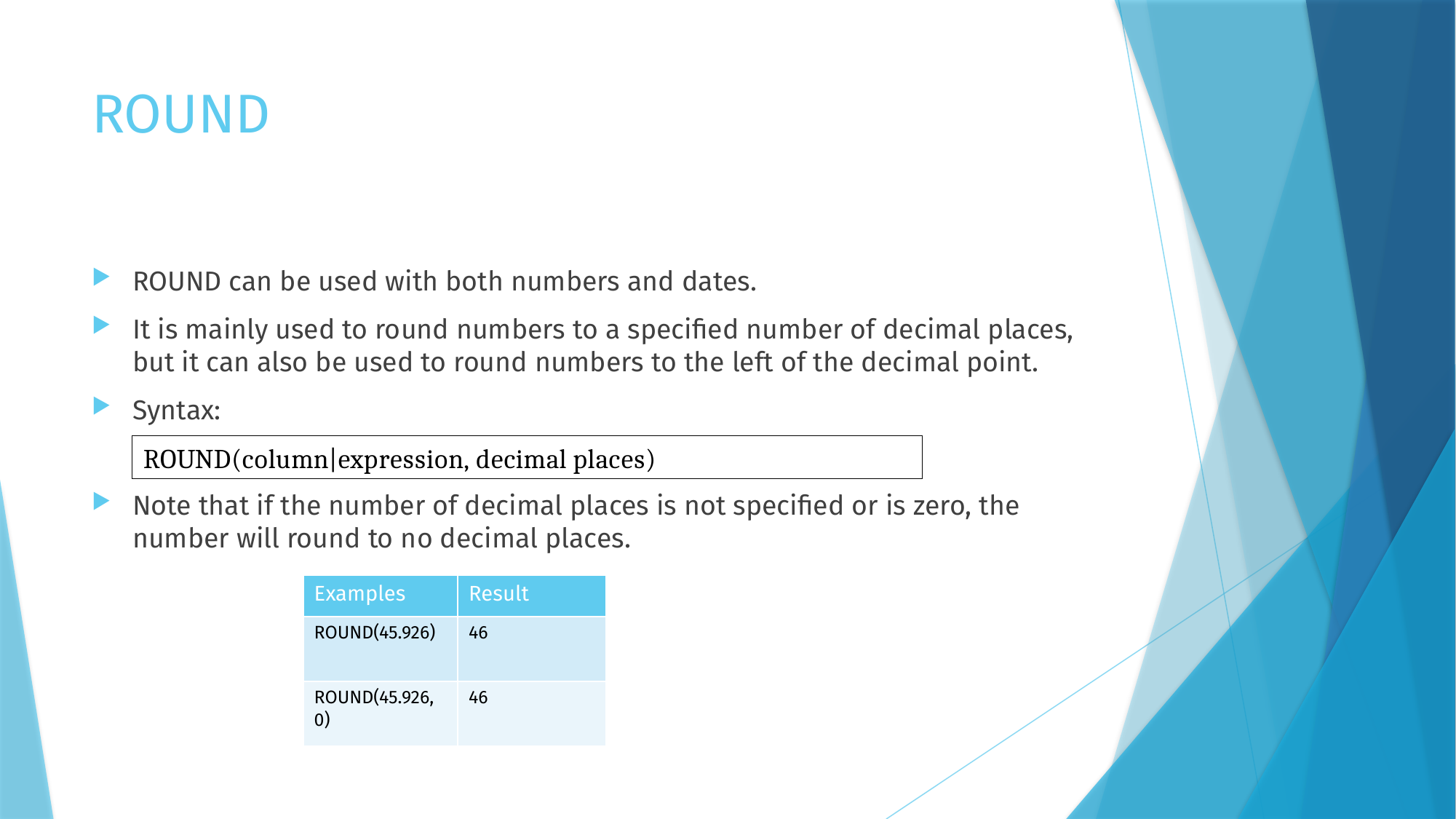

# ROUND
ROUND can be used with both numbers and dates.
It is mainly used to round numbers to a specified number of decimal places, but it can also be used to round numbers to the left of the decimal point.
Syntax:

Note that if the number of decimal places is not specified or is zero, the number will round to no decimal places.
ROUND(column|expression, decimal places)
| Examples | Result |
| --- | --- |
| ROUND(45.926) | 46 |
| ROUND(45.926, 0) | 46 |